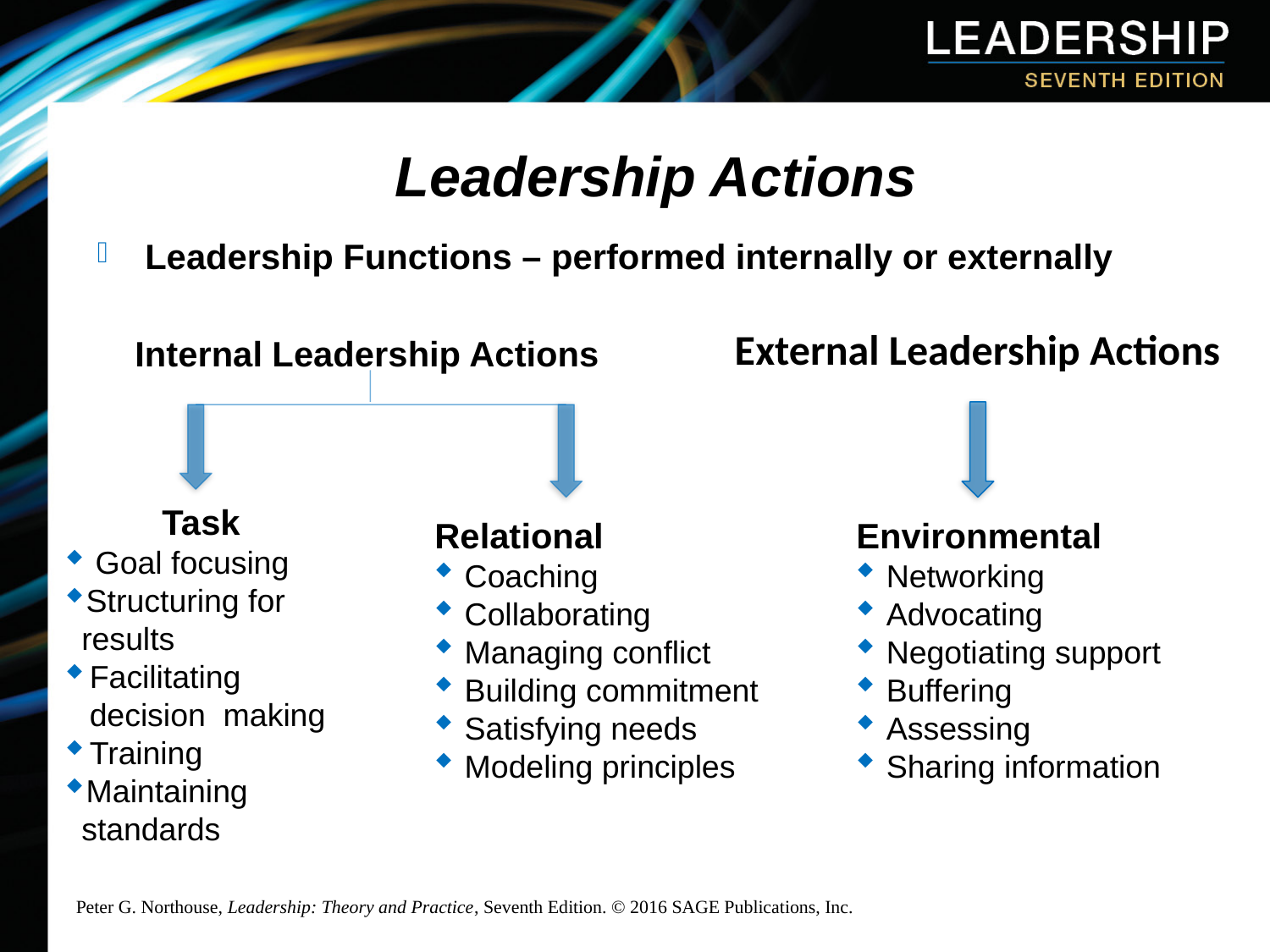

# Leadership Actions
Leadership Functions – performed internally or externally
External Leadership Actions
Internal Leadership Actions

Task
Goal focusing
Structuring for results
Facilitating decision  making
Training
Maintaining standards
Relational
Coaching
Collaborating
Managing conflict
Building commitment
Satisfying needs
Modeling principles
Environmental
Networking
Advocating
Negotiating support
Buffering
Assessing
Sharing information
Peter G. Northouse, Leadership: Theory and Practice, Seventh Edition. © 2016 SAGE Publications, Inc.